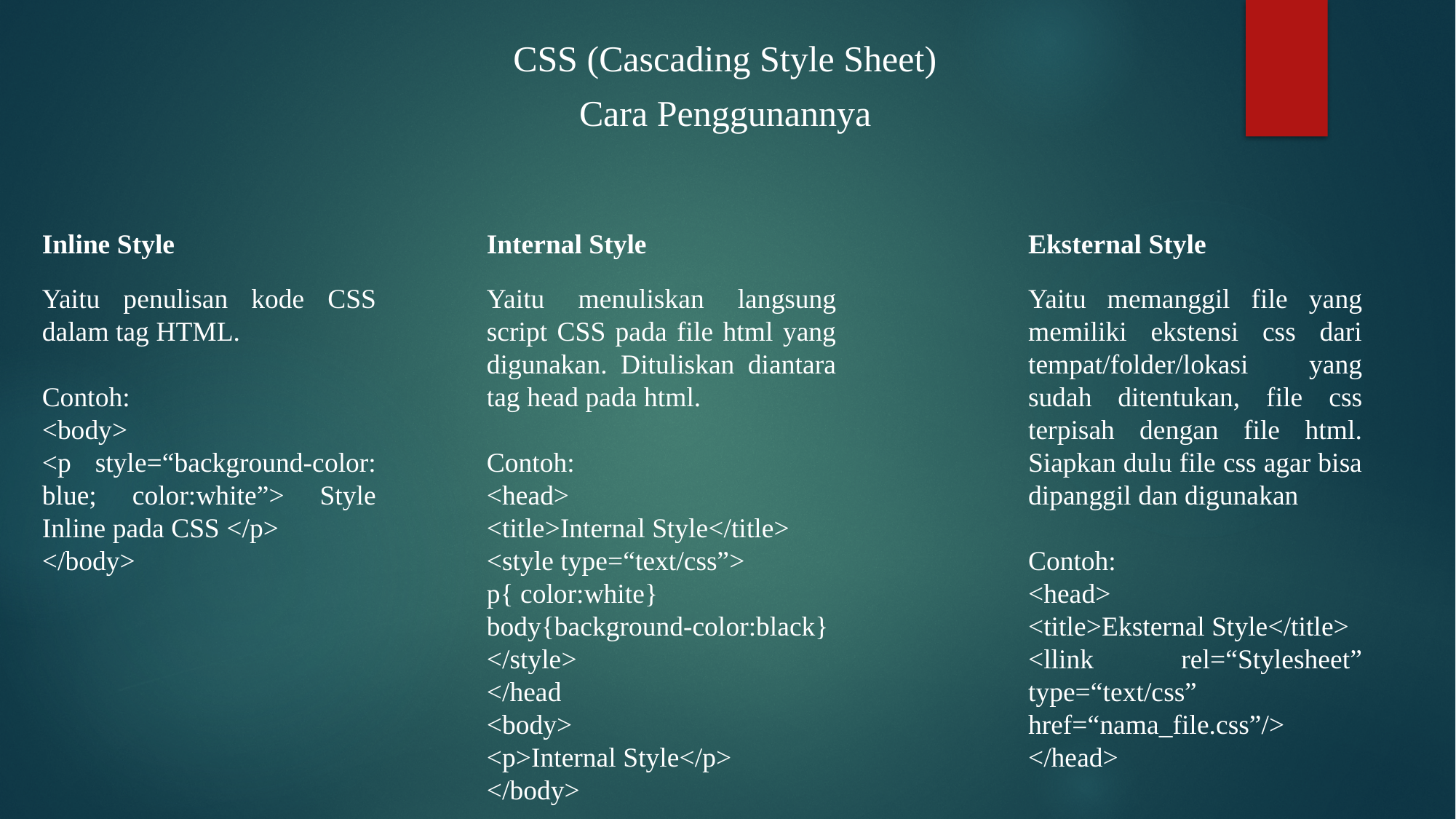

CSS (Cascading Style Sheet)
Cara Penggunannya
Inline Style
Internal Style
Eksternal Style
Yaitu penulisan kode CSS dalam tag HTML.

Contoh:
<body>
<p style=“background-color: blue; color:white”> Style Inline pada CSS </p>
</body>
Yaitu menuliskan langsung script CSS pada file html yang digunakan. Dituliskan diantara tag head pada html.

Contoh:
<head>
<title>Internal Style</title>
<style type=“text/css”>
p{ color:white}
body{background-color:black}
</style>
</head
<body>
<p>Internal Style</p>
</body>
Yaitu memanggil file yang memiliki ekstensi css dari tempat/folder/lokasi yang sudah ditentukan, file css terpisah dengan file html. Siapkan dulu file css agar bisa dipanggil dan digunakan

Contoh:
<head>
<title>Eksternal Style</title>
<llink rel=“Stylesheet” type=“text/css” href=“nama_file.css”/>
</head>